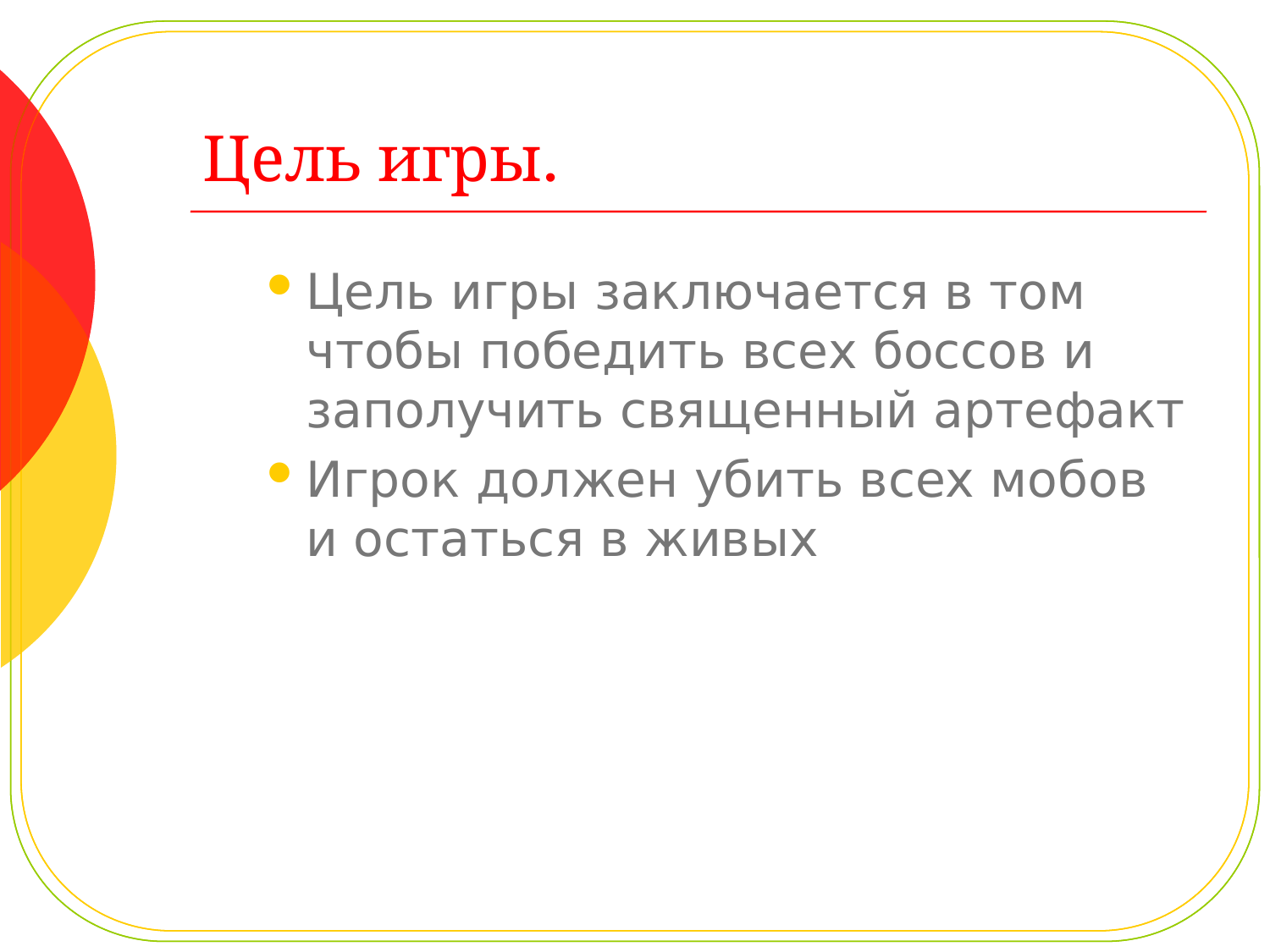

# Цель игры.
Цель игры заключается в том чтобы победить всех боссов и заполучить священный артефакт
Игрок должен убить всех мобов и остаться в живых